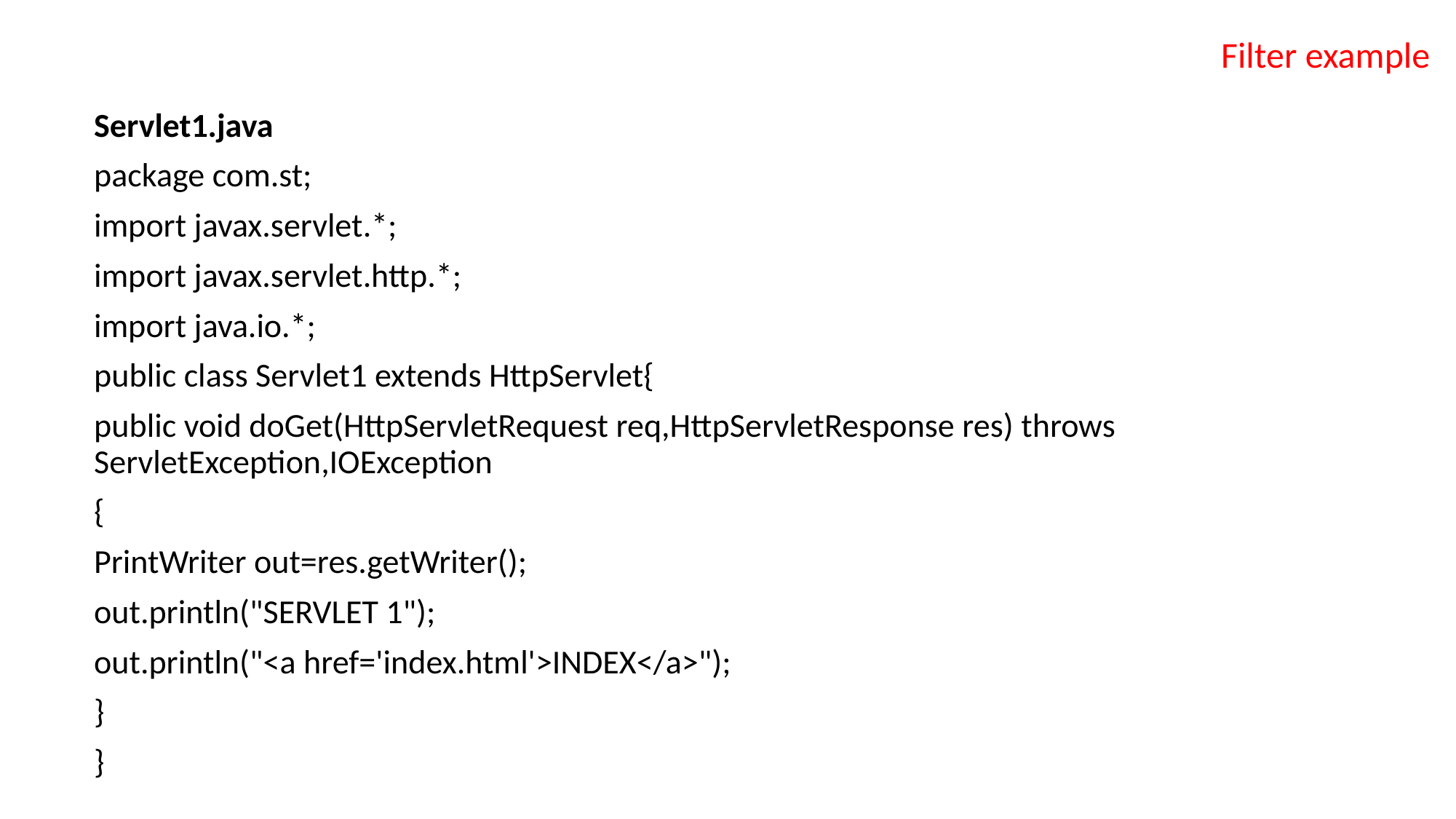

# Filter example
Servlet1.java
package com.st;
import javax.servlet.*;
import javax.servlet.http.*;
import java.io.*;
public class Servlet1 extends HttpServlet{
public void doGet(HttpServletRequest req,HttpServletResponse res) throws ServletException,IOException
{
PrintWriter out=res.getWriter();
out.println("SERVLET 1");
out.println("<a href='index.html'>INDEX</a>");
}
}